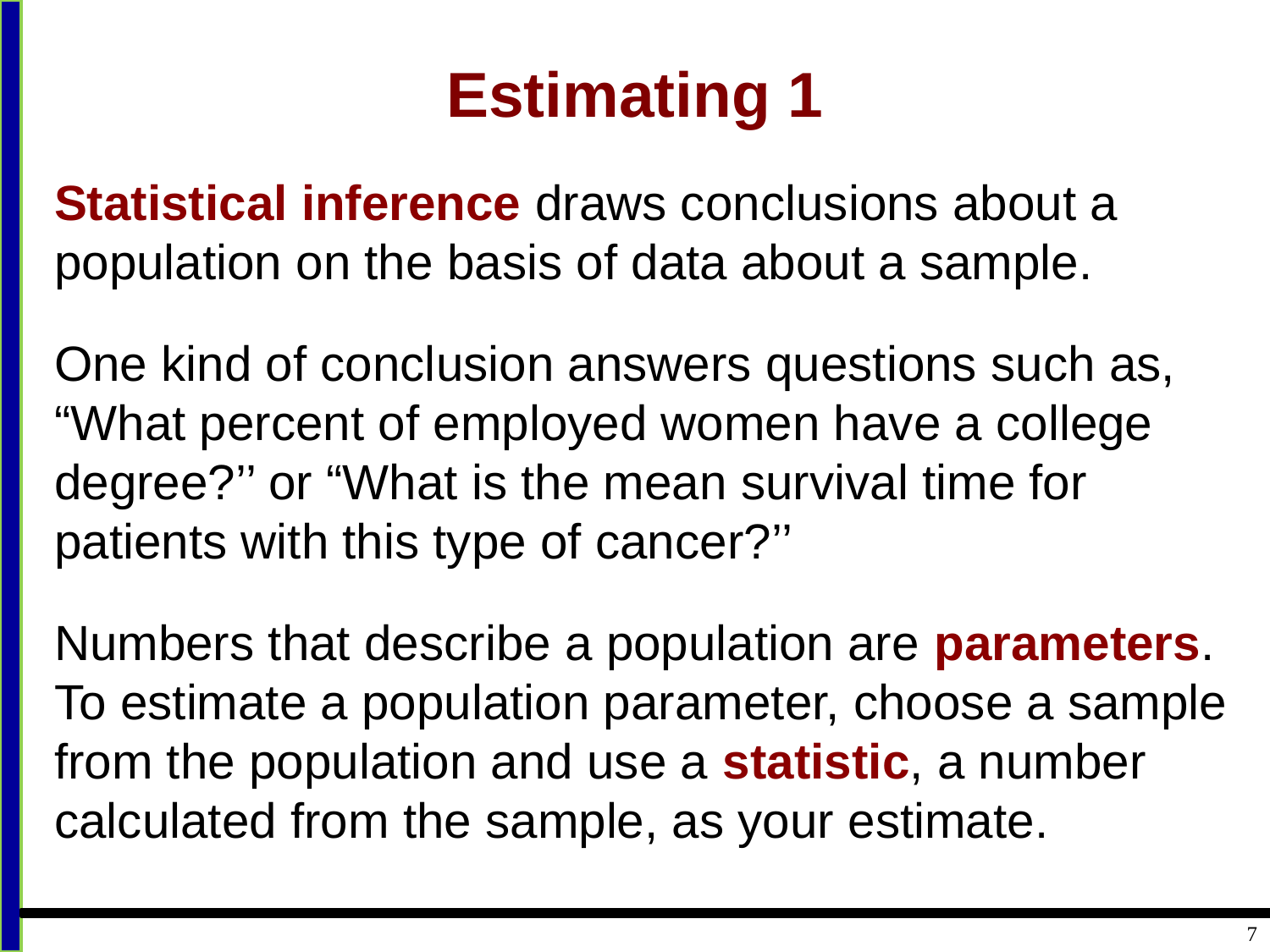

# Estimating 1
Statistical inference draws conclusions about a population on the basis of data about a sample.

One kind of conclusion answers questions such as, “What percent of employed women have a college degree?’’ or “What is the mean survival time for patients with this type of cancer?’’

Numbers that describe a population are parameters. To estimate a population parameter, choose a sample from the population and use a statistic, a number calculated from the sample, as your estimate.